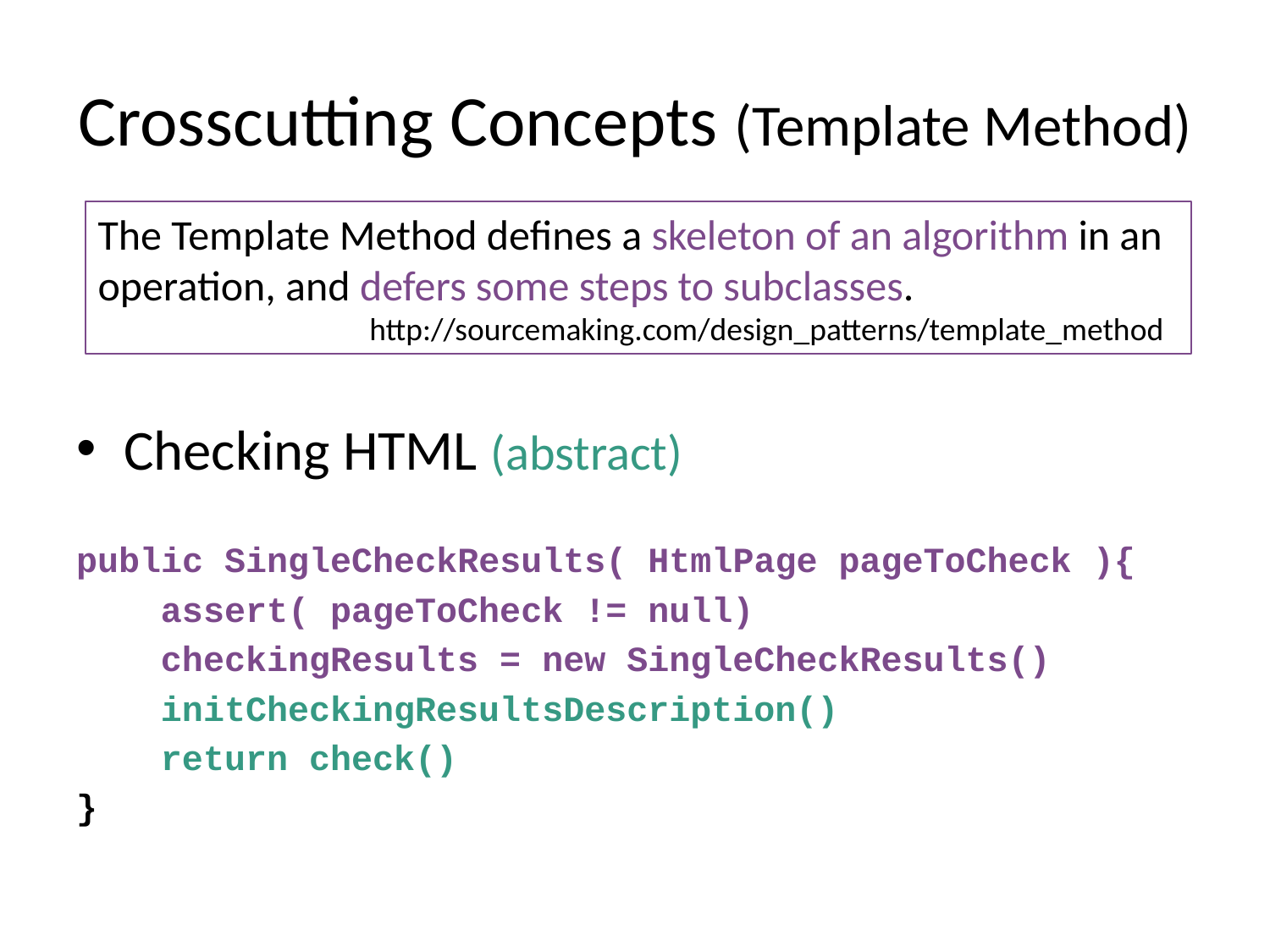

# Crosscutting Concepts (Template Method)
The Template Method defines a skeleton of an algorithm in an operation, and defers some steps to subclasses.
http://sourcemaking.com/design_patterns/template_method
Checking HTML (abstract)

public SingleCheckResults( HtmlPage pageToCheck ){
    assert( pageToCheck != null)
    checkingResults = new SingleCheckResults()
    initCheckingResultsDescription()
    return check()
}